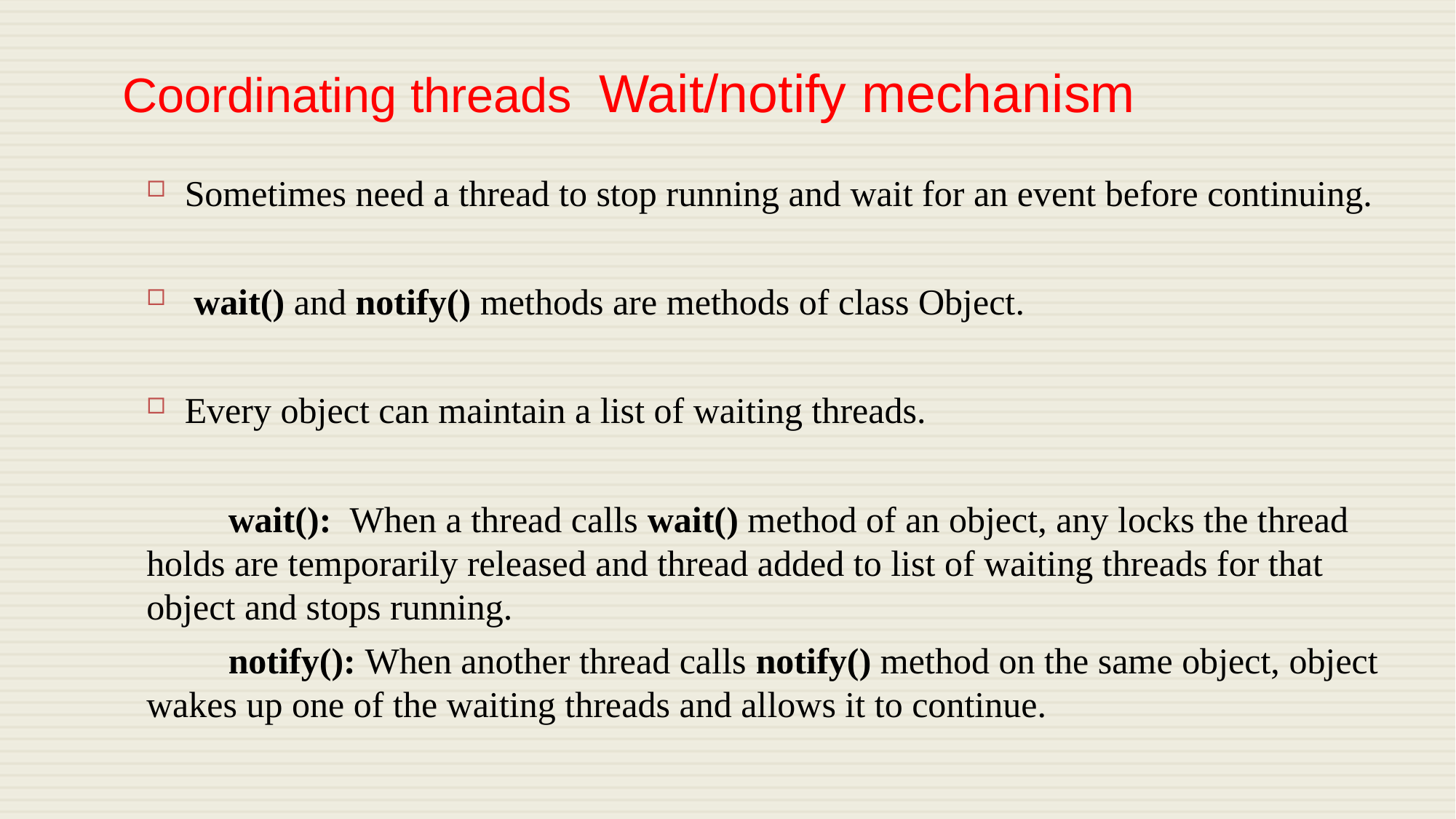

Coordinating threads  Wait/notify mechanism
Sometimes need a thread to stop running and wait for an event before continuing.

 wait() and notify() methods are methods of class Object.

Every object can maintain a list of waiting threads.

         wait():  When a thread calls wait() method of an object, any locks the thread holds are temporarily released and thread added to list of waiting threads for that object and stops running.
         notify(): When another thread calls notify() method on the same object, object wakes up one of the waiting threads and allows it to continue.